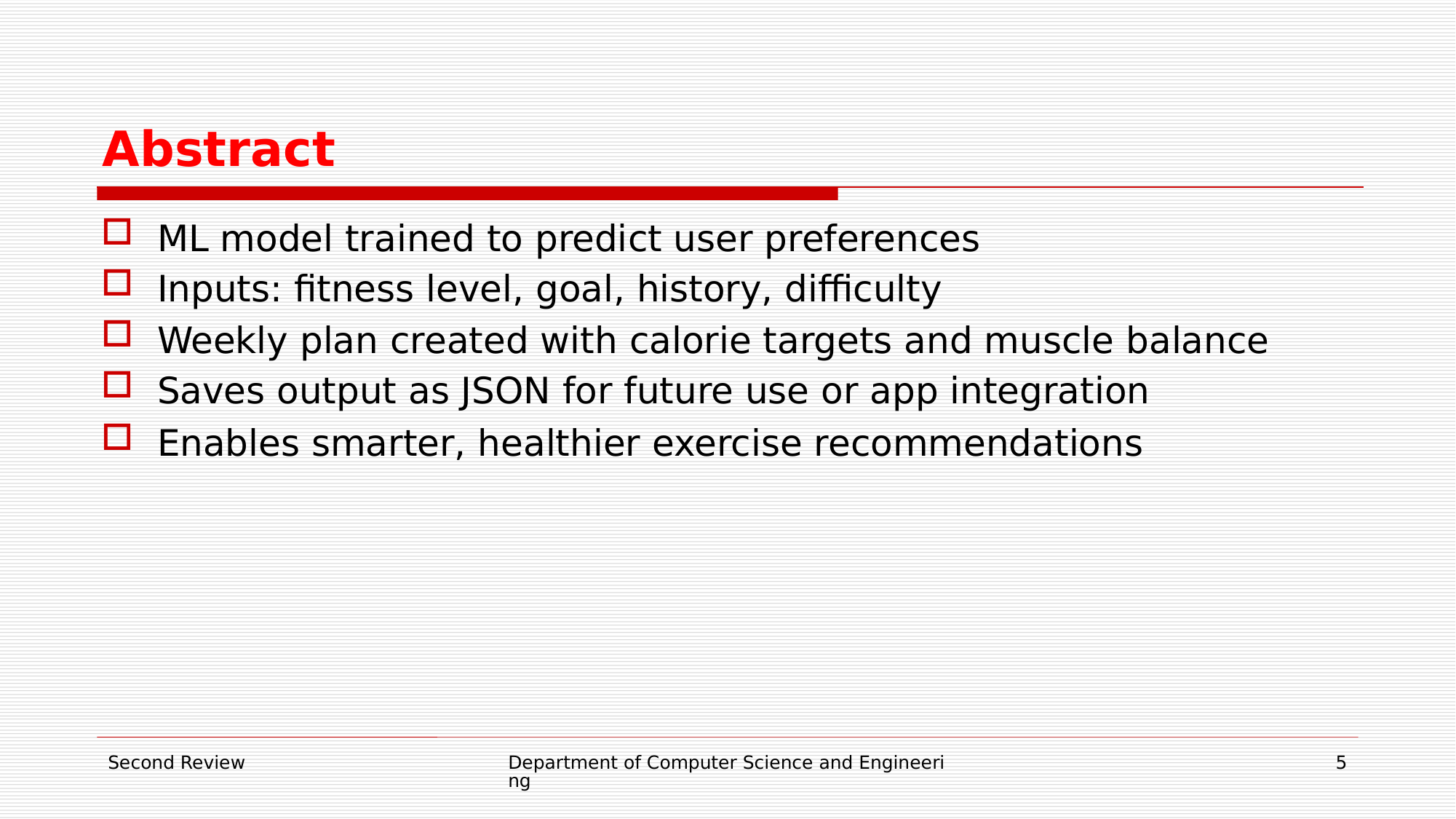

# Abstract
ML model trained to predict user preferences
Inputs: fitness level, goal, history, difficulty
Weekly plan created with calorie targets and muscle balance
Saves output as JSON for future use or app integration
Enables smarter, healthier exercise recommendations

Second Review
Department of Computer Science and Engineering
5